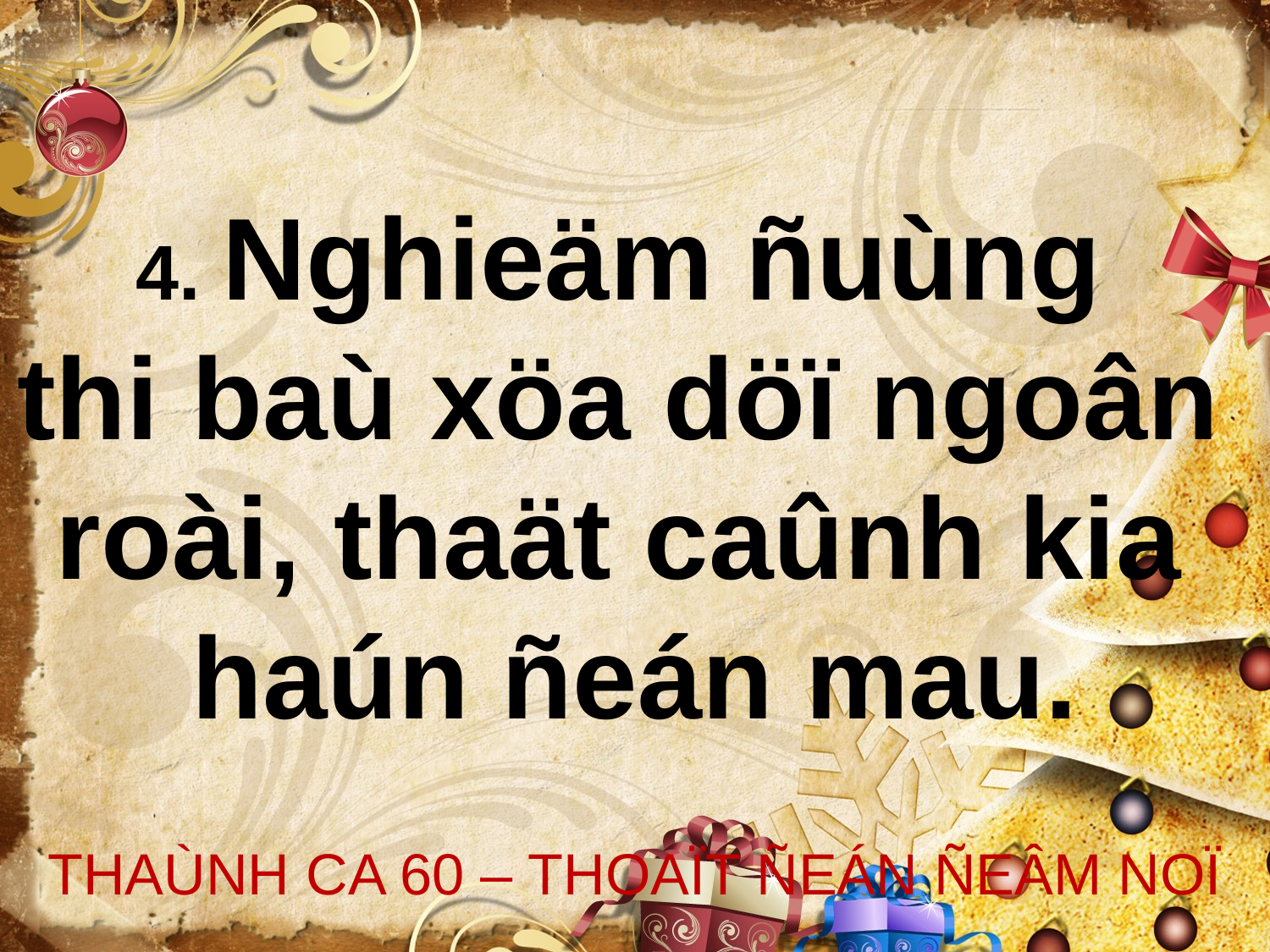

4. Nghieäm ñuùng
thi baù xöa döï ngoân
roài, thaät caûnh kia
haún ñeán mau.
THAÙNH CA 60 – THOAÏT ÑEÁN ÑEÂM NOÏ